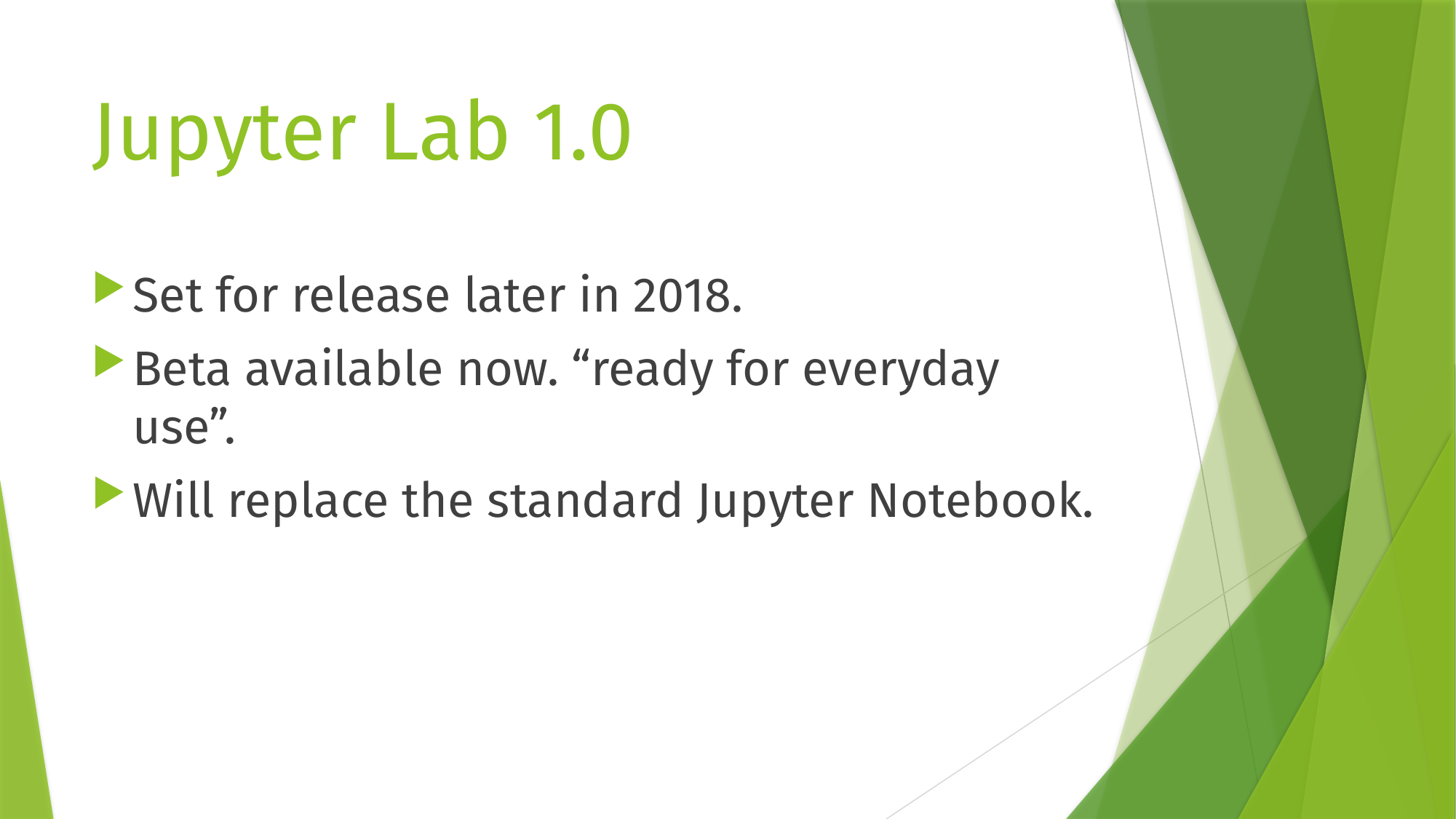

# Jupyter Lab 1.0
Set for release later in 2018.
Beta available now. “ready for everyday use”.
Will replace the standard Jupyter Notebook.